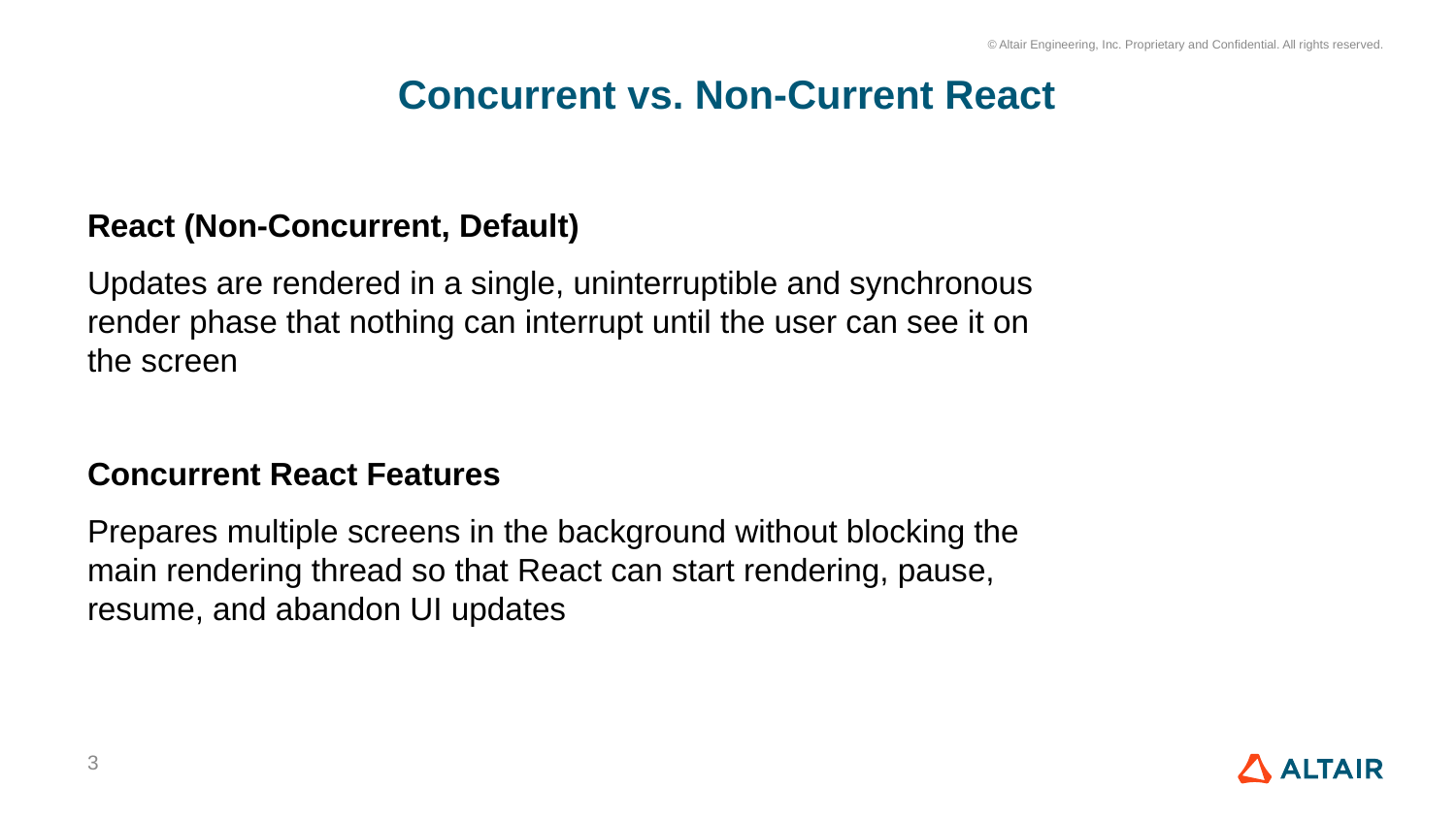

# Concurrent vs. Non-Current React
React (Non-Concurrent, Default)
Updates are rendered in a single, uninterruptible and synchronous render phase that nothing can interrupt until the user can see it on the screen

Concurrent React Features
Prepares multiple screens in the background without blocking the main rendering thread so that React can start rendering, pause, resume, and abandon UI updates

3